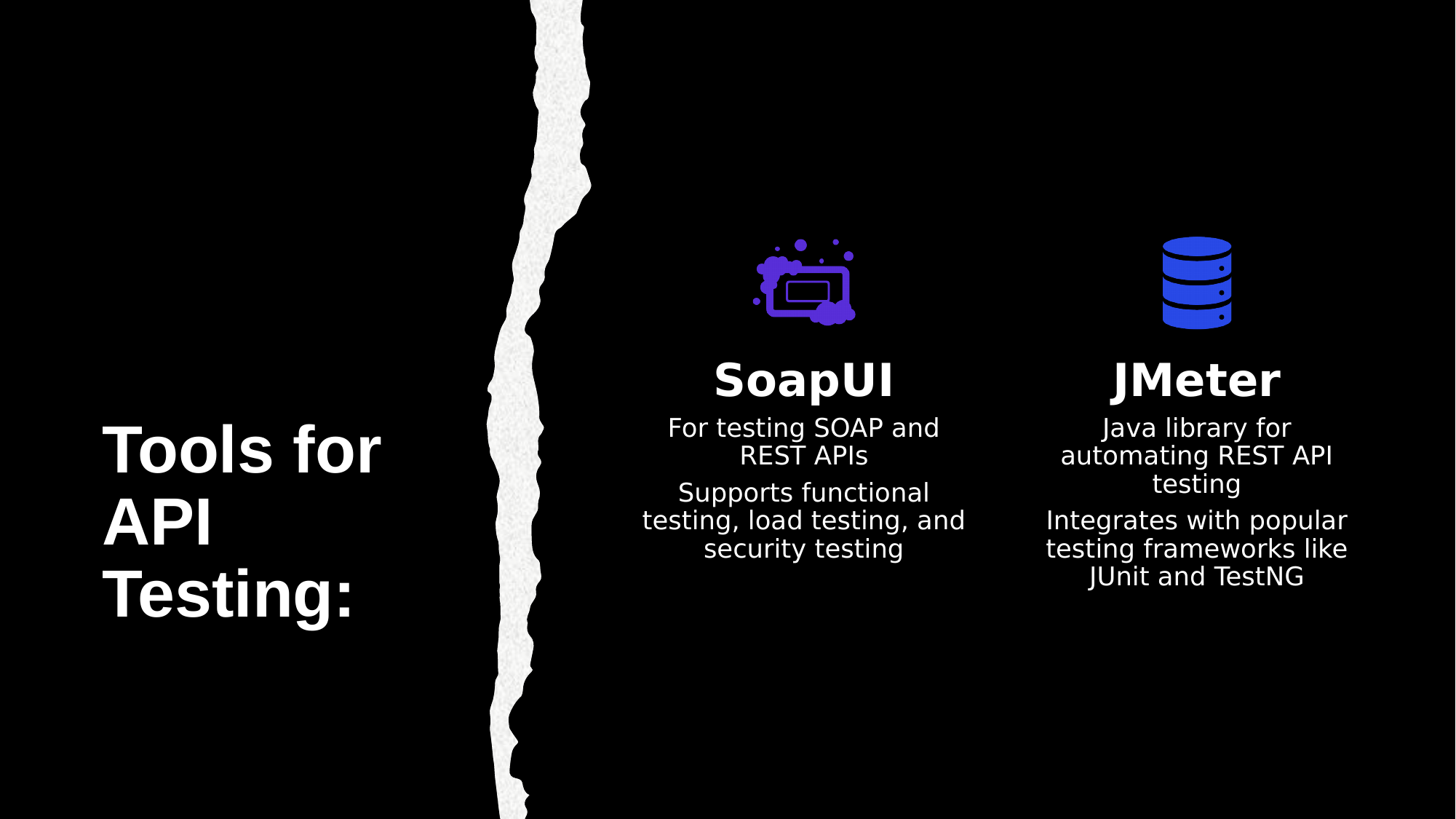

SoapUI
For testing SOAP and REST APIs
Supports functional testing, load testing, and security testing
JMeter
Java library for automating REST API testing
Integrates with popular testing frameworks like JUnit and TestNG
# Tools for API Testing: